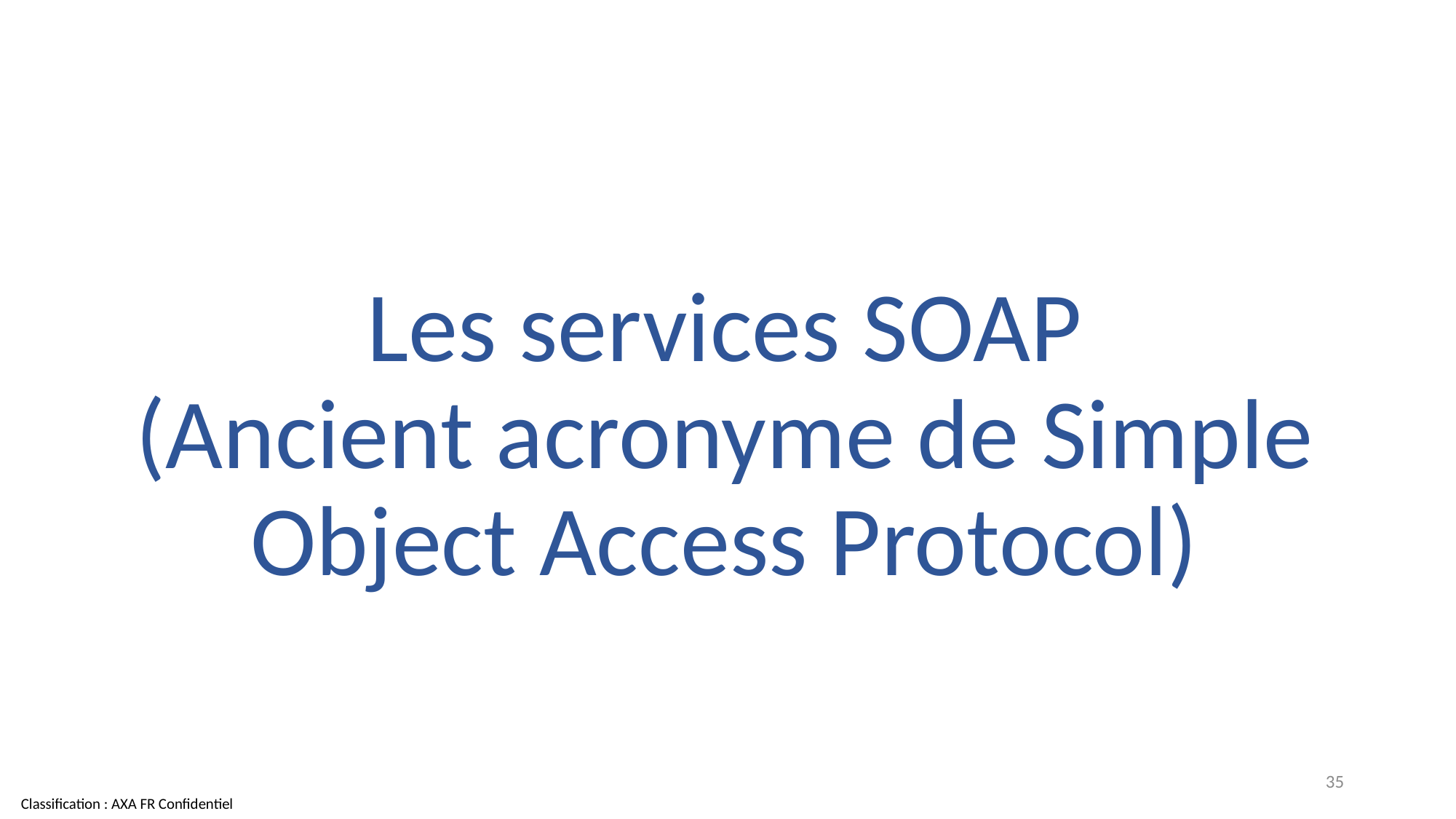

# Les services SOAP (Ancient acronyme de Simple Object Access Protocol)
35